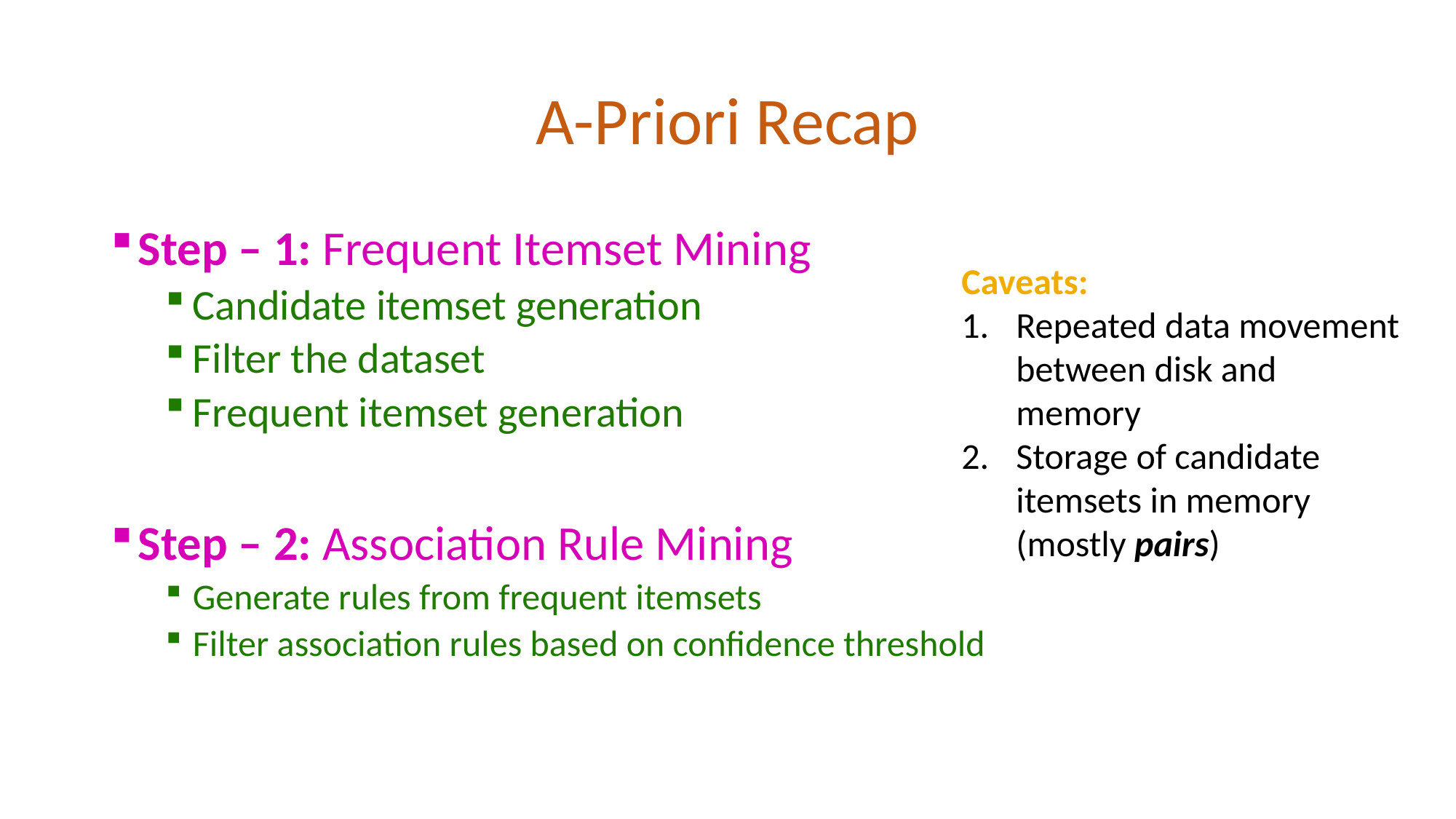

# A-Priori Recap
Step – 1: Frequent Itemset Mining
Candidate itemset generation
Filter the dataset
Frequent itemset generation

Step – 2: Association Rule Mining
Generate rules from frequent itemsets
Filter association rules based on confidence threshold
Caveats:
Repeated data movement between disk and memory
Storage of candidate itemsets in memory (mostly pairs)